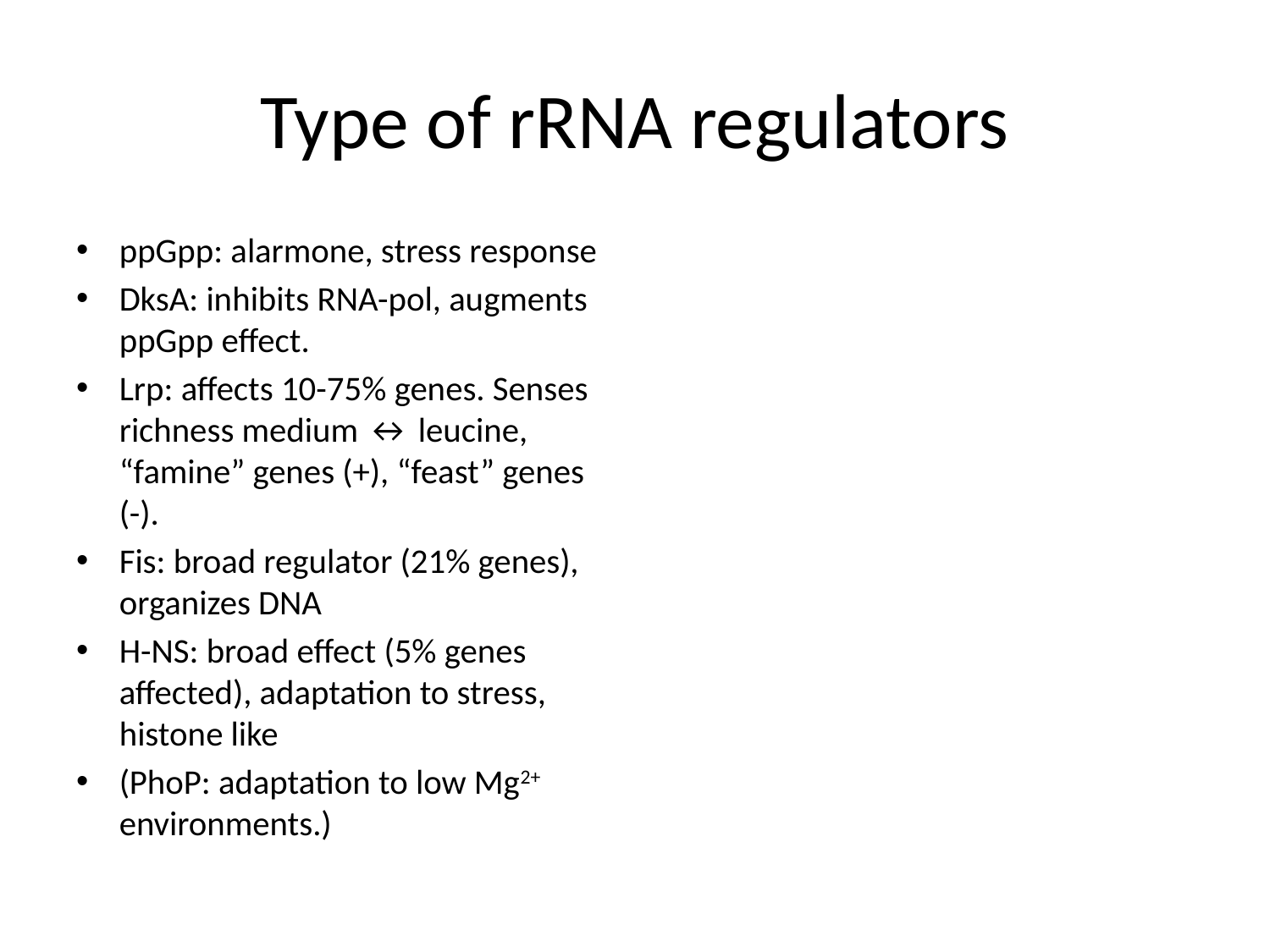

# Type of rRNA regulators
ppGpp: alarmone, stress response
DksA: inhibits RNA-pol, augments ppGpp effect.
Lrp: affects 10-75% genes. Senses richness medium ↔ leucine, “famine” genes (+), “feast” genes (-).
Fis: broad regulator (21% genes), organizes DNA
H-NS: broad effect (5% genes affected), adaptation to stress, histone like
(PhoP: adaptation to low Mg2+ environments.)